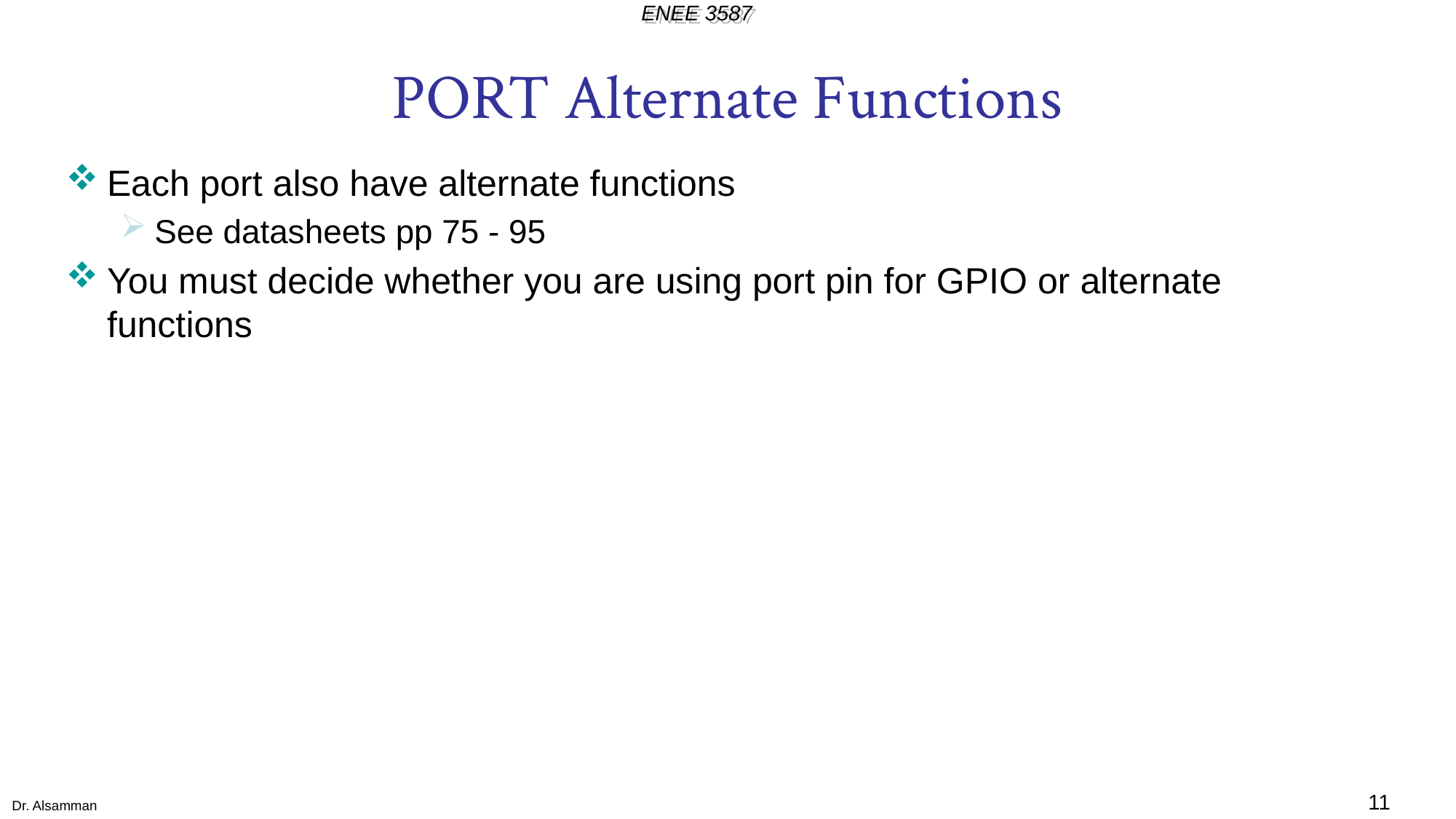

# PORT Alternate Functions
Each port also have alternate functions
See datasheets pp 75 - 95
You must decide whether you are using port pin for GPIO or alternate functions